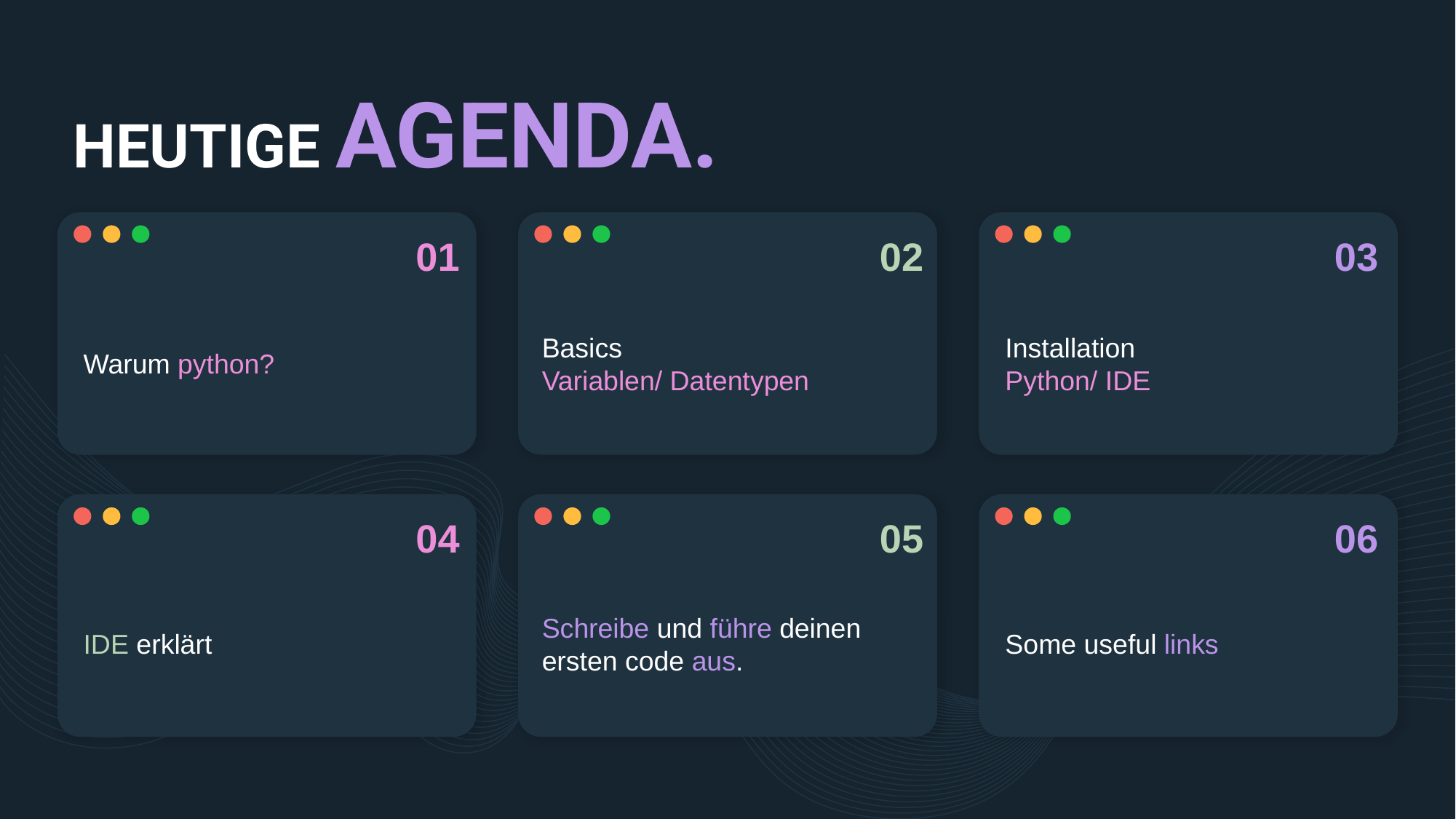

# HEUTIGE AGENDA.
01
02
03
Warum python?
Basics
Variablen/ Datentypen
Installation
Python/ IDE
04
05
06
IDE erklärt
Schreibe und führe deinen ersten code aus.
Some useful links